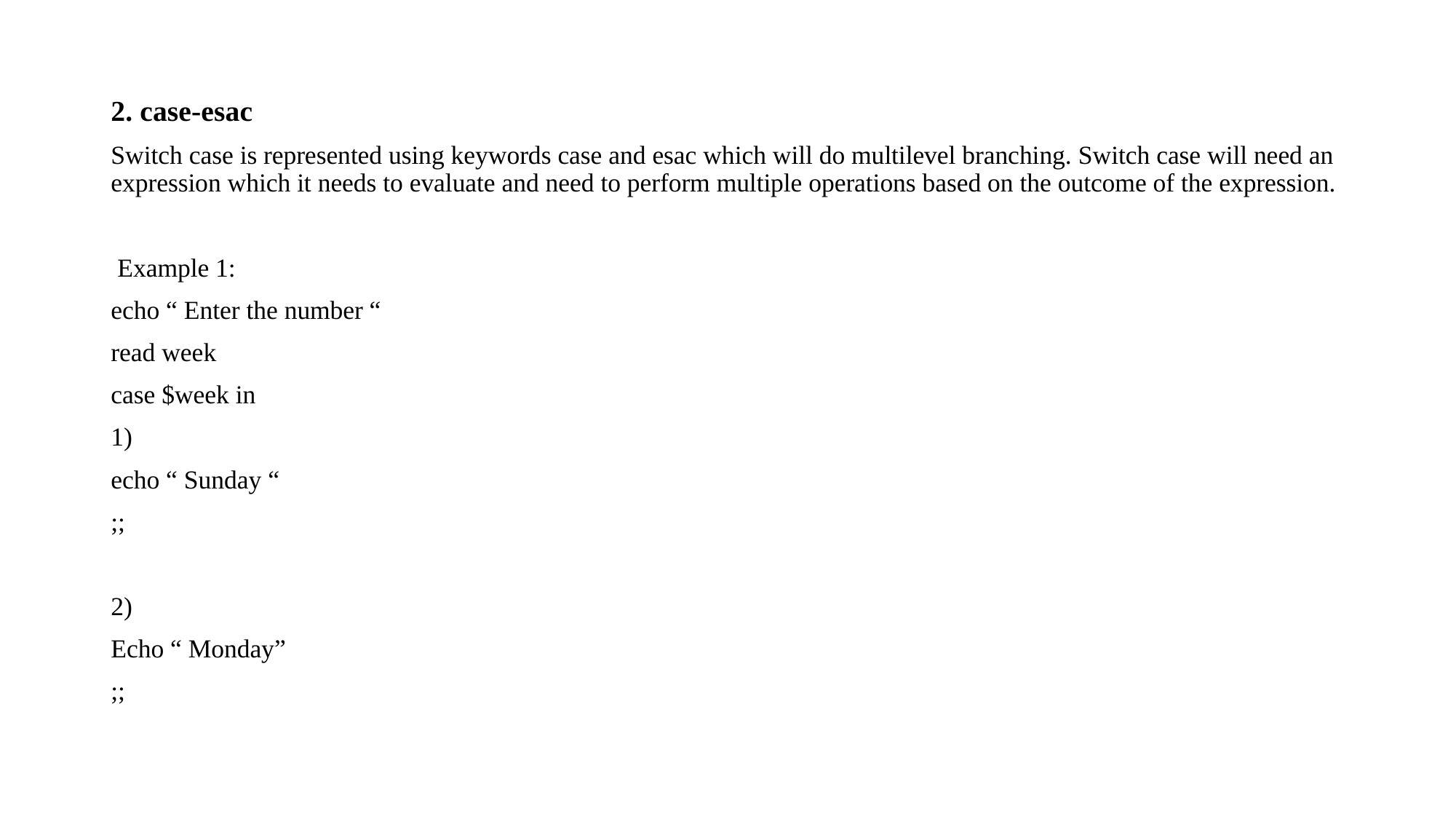

2. case-esac
Switch case is represented using keywords case and esac which will do multilevel branching. Switch case will need an expression which it needs to evaluate and need to perform multiple operations based on the outcome of the expression.

 Example 1:
echo “ Enter the number “
read week
case $week in
1)
echo “ Sunday “
;;

2)
Echo “ Monday”
;;